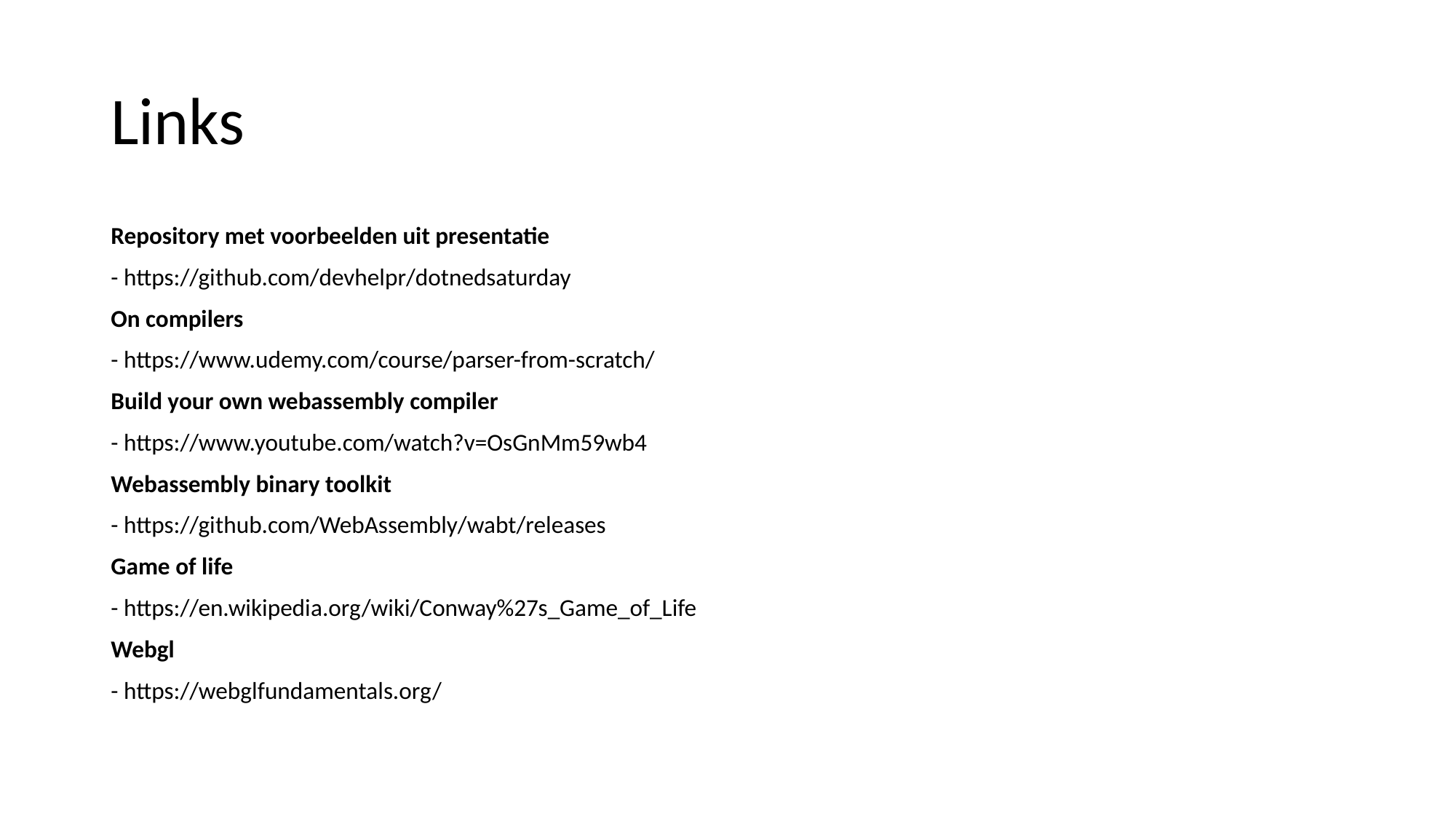

# Links
Repository met voorbeelden uit presentatie
- https://github.com/devhelpr/dotnedsaturday
On compilers
- https://www.udemy.com/course/parser-from-scratch/
Build your own webassembly compiler
- https://www.youtube.com/watch?v=OsGnMm59wb4
Webassembly binary toolkit
- https://github.com/WebAssembly/wabt/releases
Game of life
- https://en.wikipedia.org/wiki/Conway%27s_Game_of_Life
Webgl
- https://webglfundamentals.org/